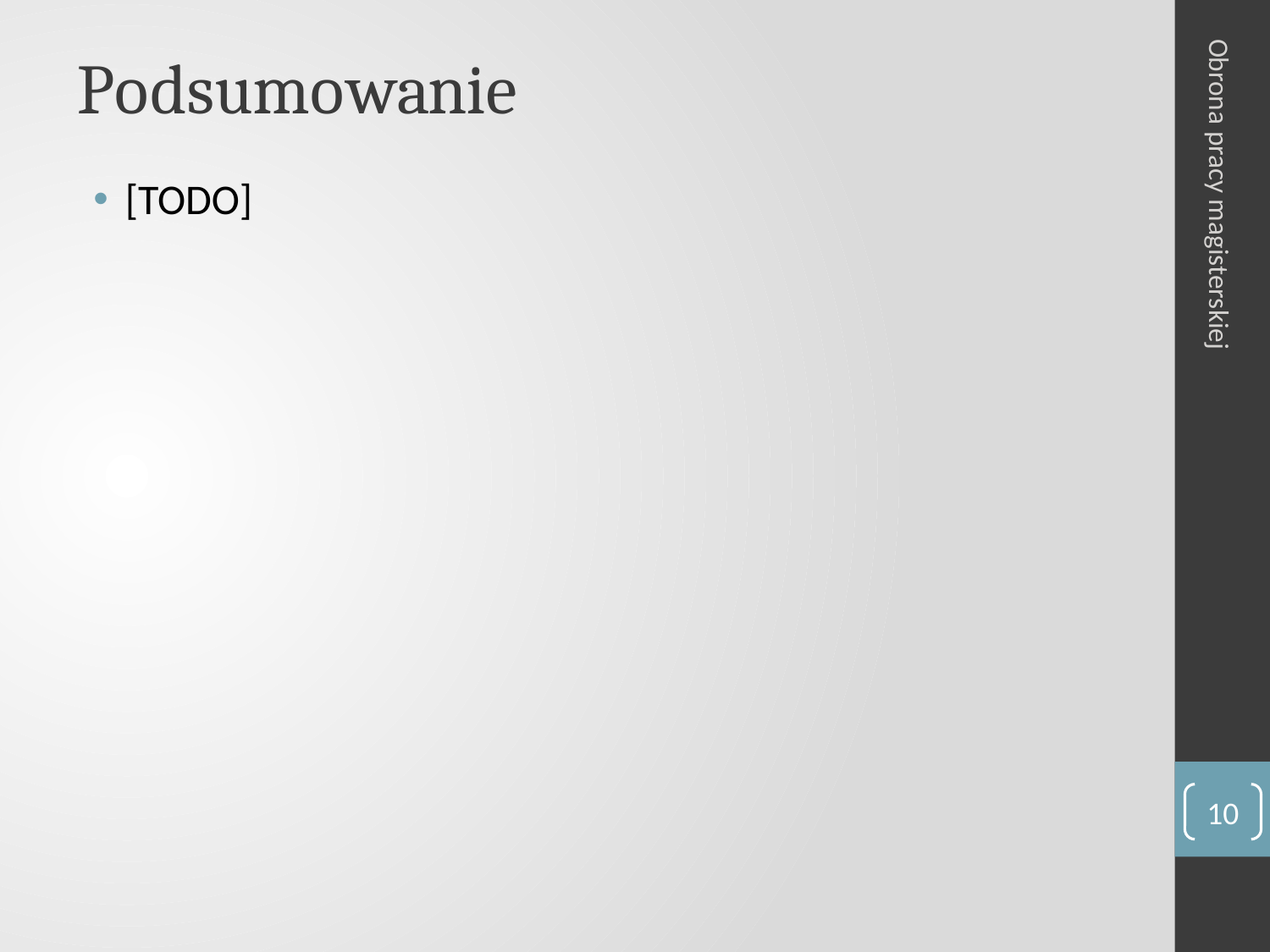

# Podsumowanie
[TODO]
Obrona pracy magisterskiej
10